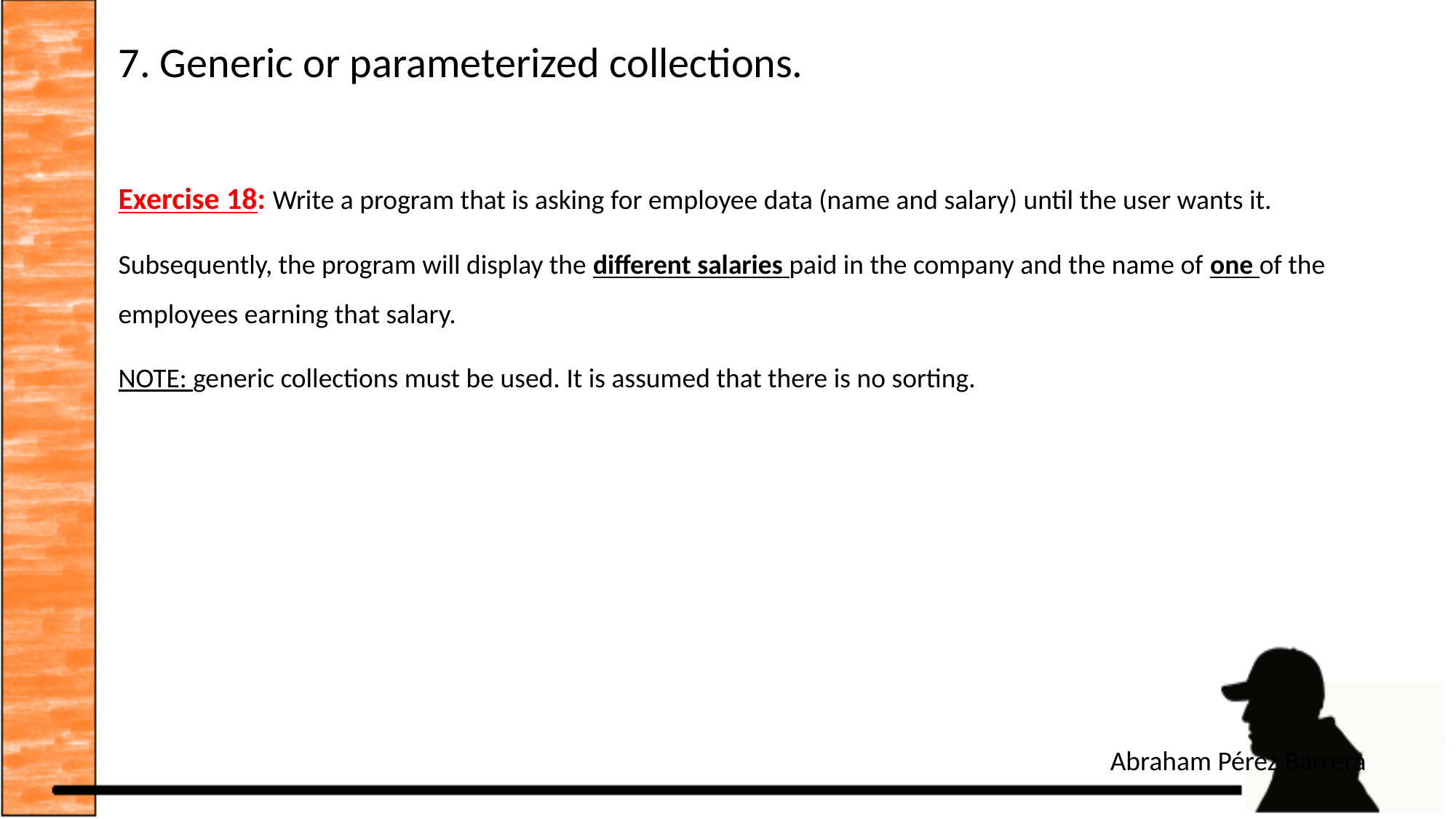

# 7. Generic or parameterized collections.
Exercise 18: Write a program that is asking for employee data (name and salary) until the user wants it.
Subsequently, the program will display the different salaries paid in the company and the name of one of the employees earning that salary.
NOTE: generic collections must be used. It is assumed that there is no sorting.